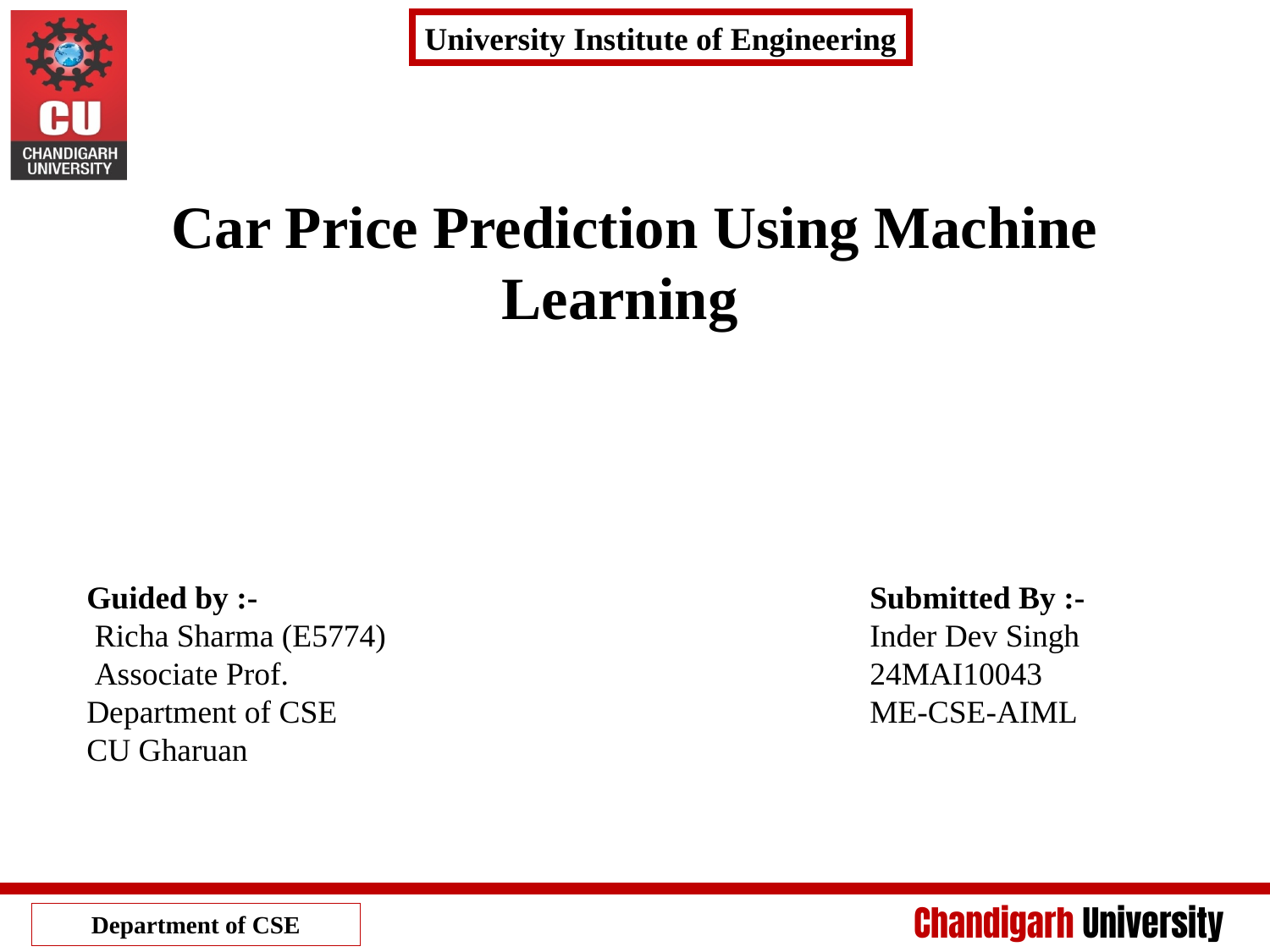

# Car Price Prediction Using Machine Learning
Guided by :-
 Richa Sharma (E5774)
 Associate Prof.
Department of CSE
CU Gharuan

Submitted By :-
Inder Dev Singh
24MAI10043
ME-CSE-AIML